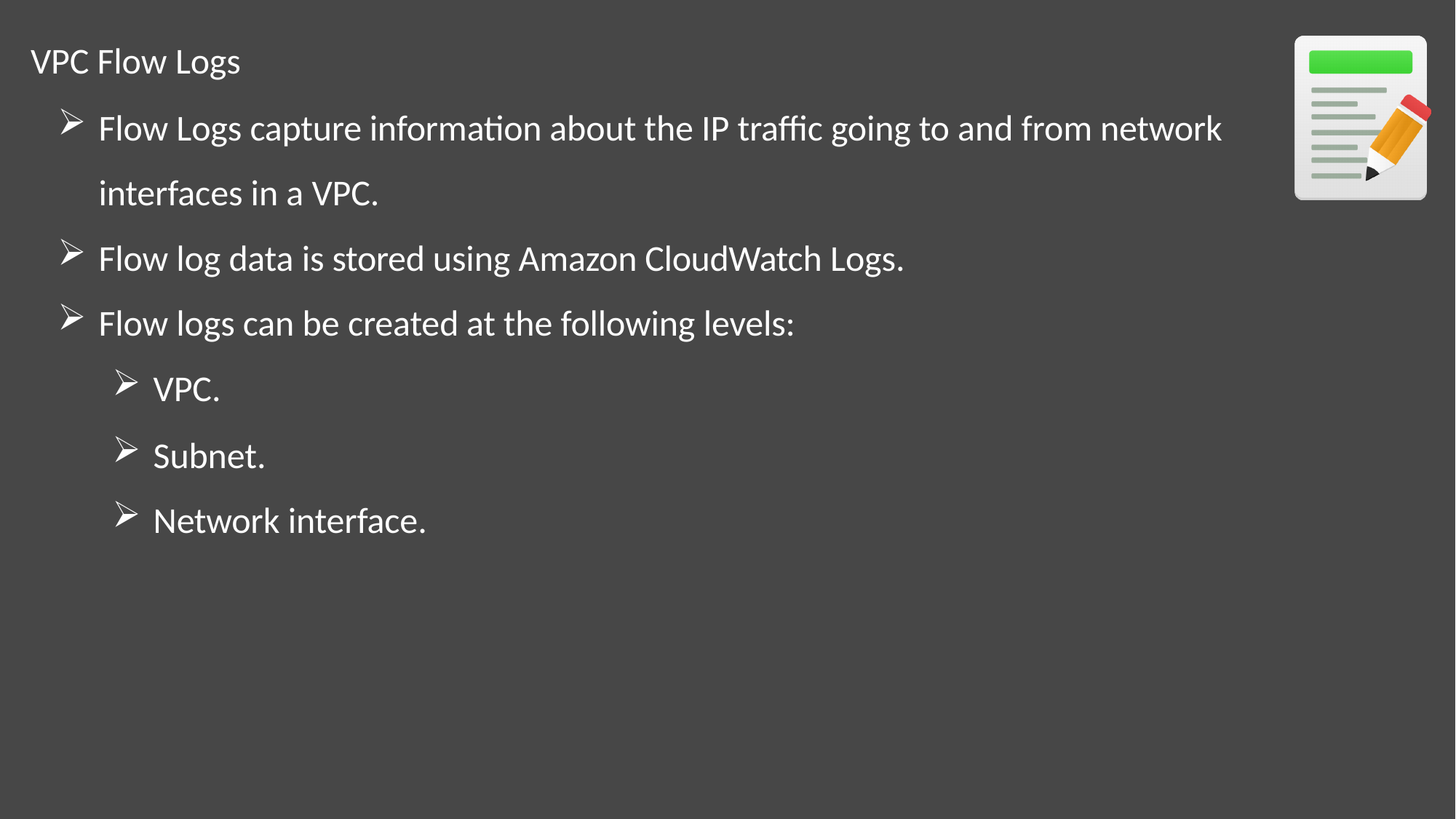

VPC Flow Logs
Flow Logs capture information about the IP traffic going to and from network  interfaces in a VPC.
Flow log data is stored using Amazon CloudWatch Logs.
Flow logs can be created at the following levels:
VPC.
Subnet.
Network interface.